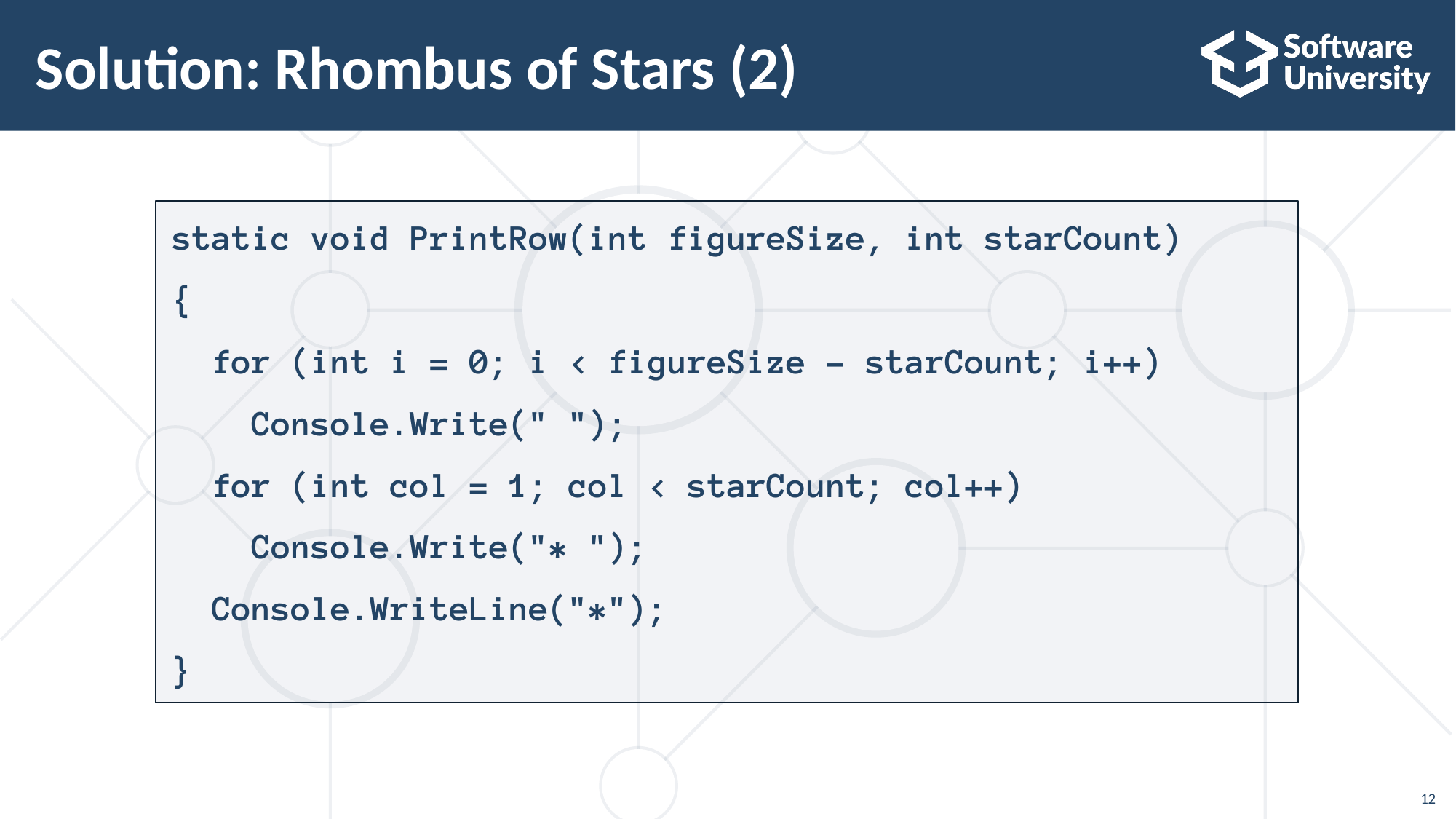

# Solution: Rhombus of Stars (2)
static void PrintRow(int figureSize, int starCount)
{
  for (int i = 0; i < figureSize - starCount; i++)
    Console.Write(" ");
  for (int col = 1; col < starCount; col++)
    Console.Write("* ");
  Console.WriteLine("*");
}
12